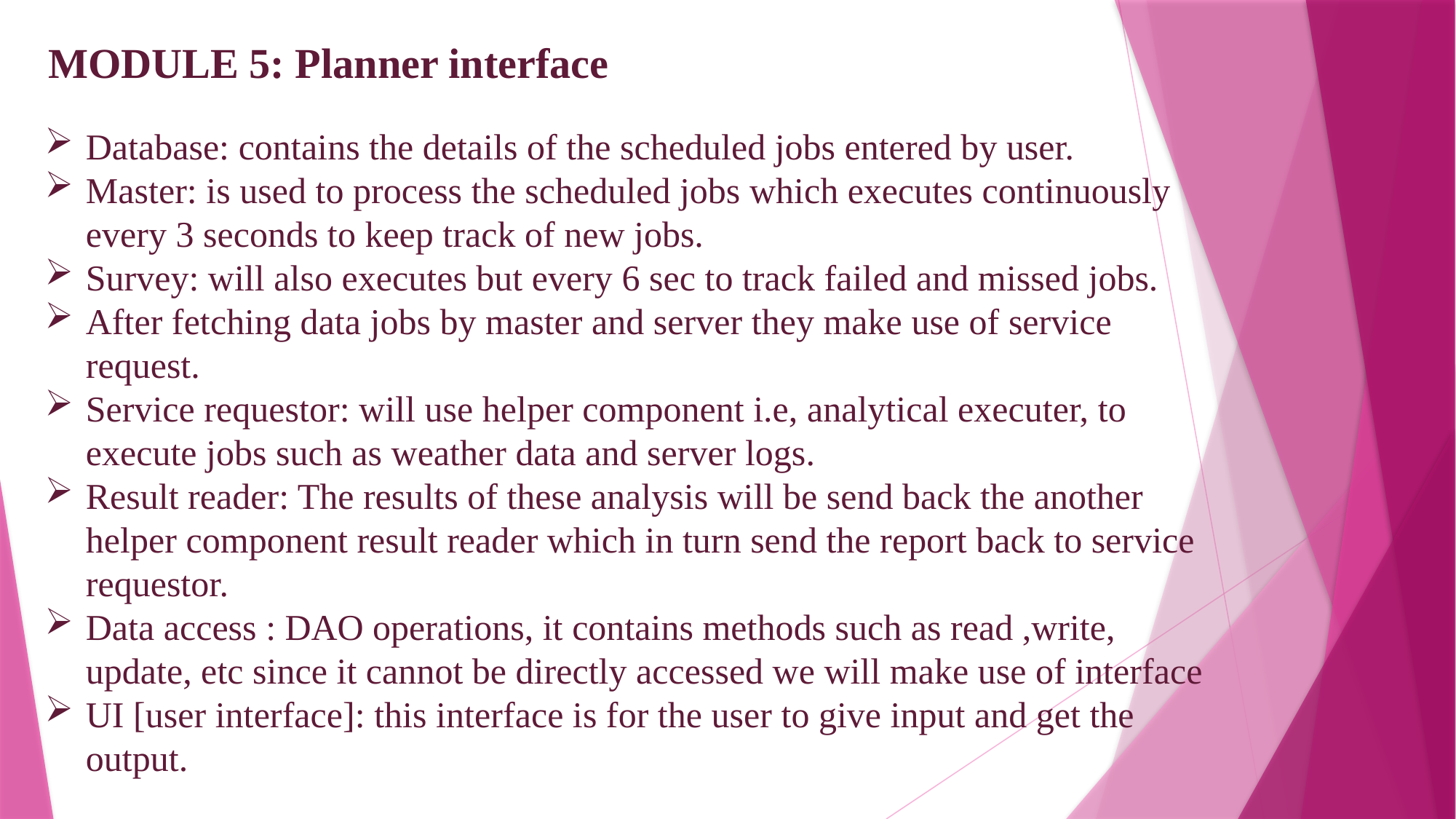

MODULE 5: Planner interface

Database: contains the details of the scheduled jobs entered by user.
Master: is used to process the scheduled jobs which executes continuously every 3 seconds to keep track of new jobs.
Survey: will also executes but every 6 sec to track failed and missed jobs.
After fetching data jobs by master and server they make use of service request.
Service requestor: will use helper component i.e, analytical executer, to execute jobs such as weather data and server logs.
Result reader: The results of these analysis will be send back the another helper component result reader which in turn send the report back to service requestor.
Data access : DAO operations, it contains methods such as read ,write, update, etc since it cannot be directly accessed we will make use of interface
UI [user interface]: this interface is for the user to give input and get the output.